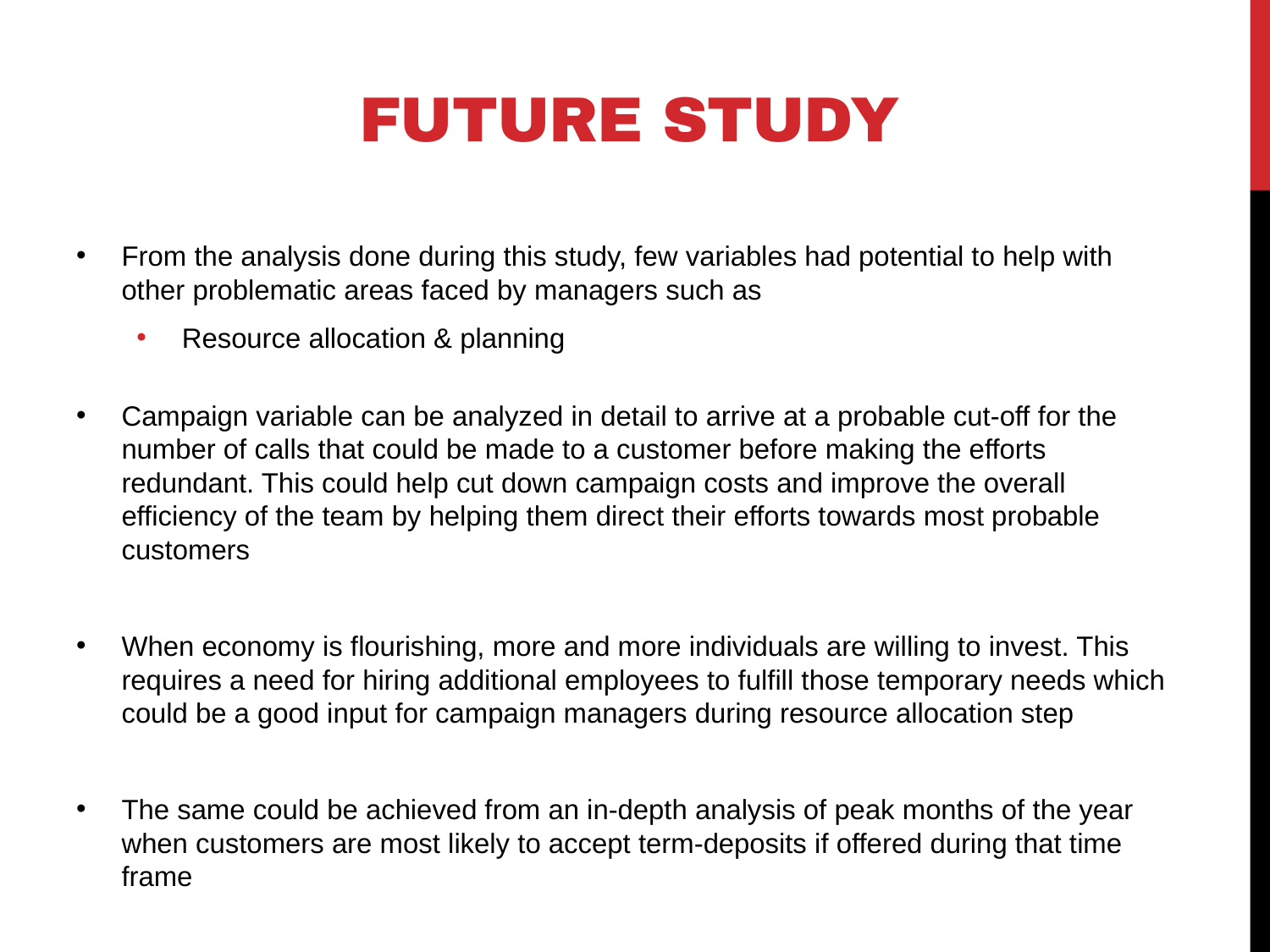

# Future study
From the analysis done during this study, few variables had potential to help with other problematic areas faced by managers such as
Resource allocation & planning

Campaign variable can be analyzed in detail to arrive at a probable cut-off for the number of calls that could be made to a customer before making the efforts redundant. This could help cut down campaign costs and improve the overall efficiency of the team by helping them direct their efforts towards most probable customers

When economy is flourishing, more and more individuals are willing to invest. This requires a need for hiring additional employees to fulfill those temporary needs which could be a good input for campaign managers during resource allocation step

The same could be achieved from an in-depth analysis of peak months of the year when customers are most likely to accept term-deposits if offered during that time frame